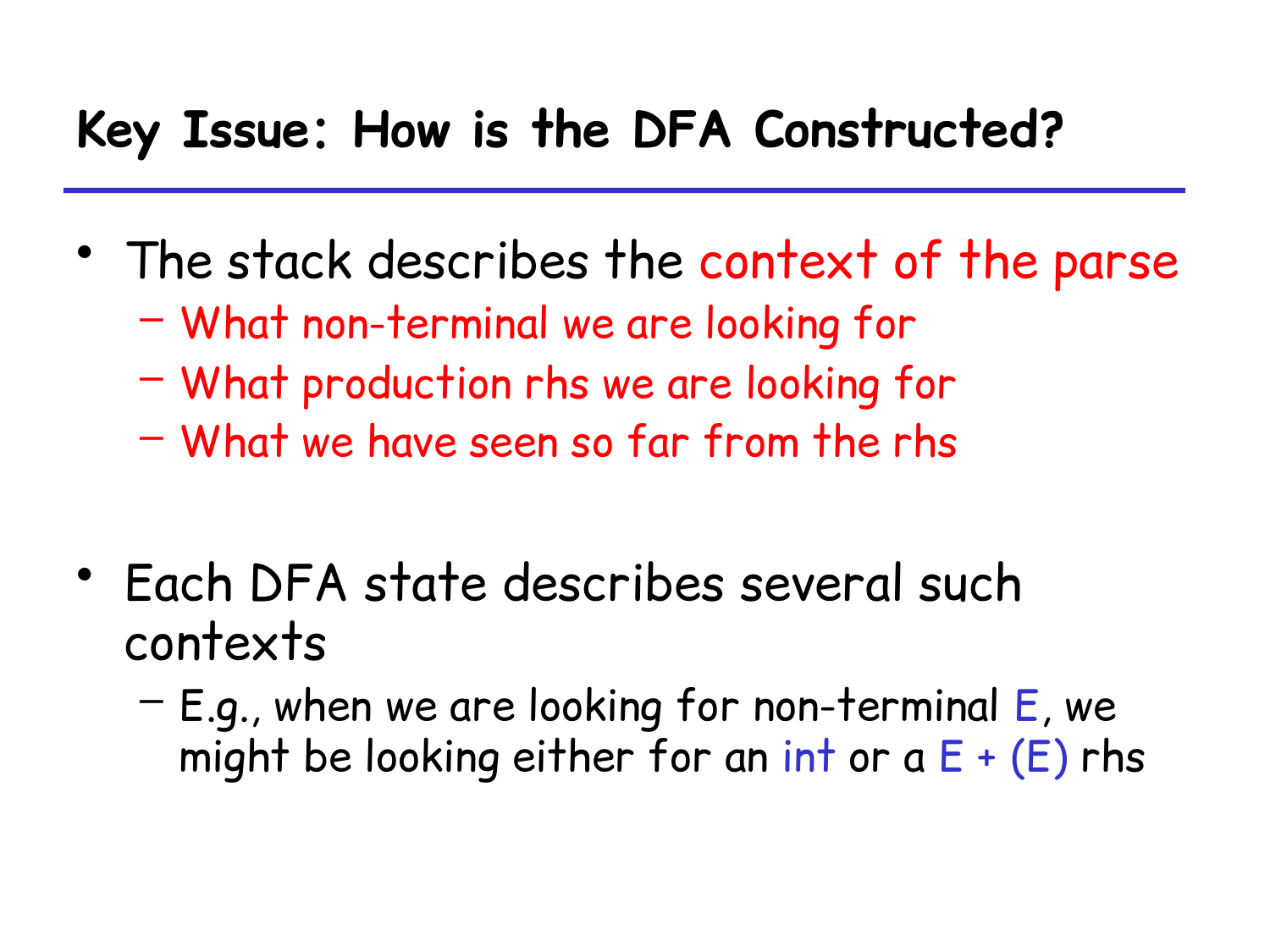

# Key Issue: How is the DFA Constructed?
The stack describes the context of the parse
What non-terminal we are looking for
What production rhs we are looking for
What we have seen so far from the rhs

Each DFA state describes several such contexts
E.g., when we are looking for non-terminal E, we might be looking either for an int or a E + (E) rhs
52